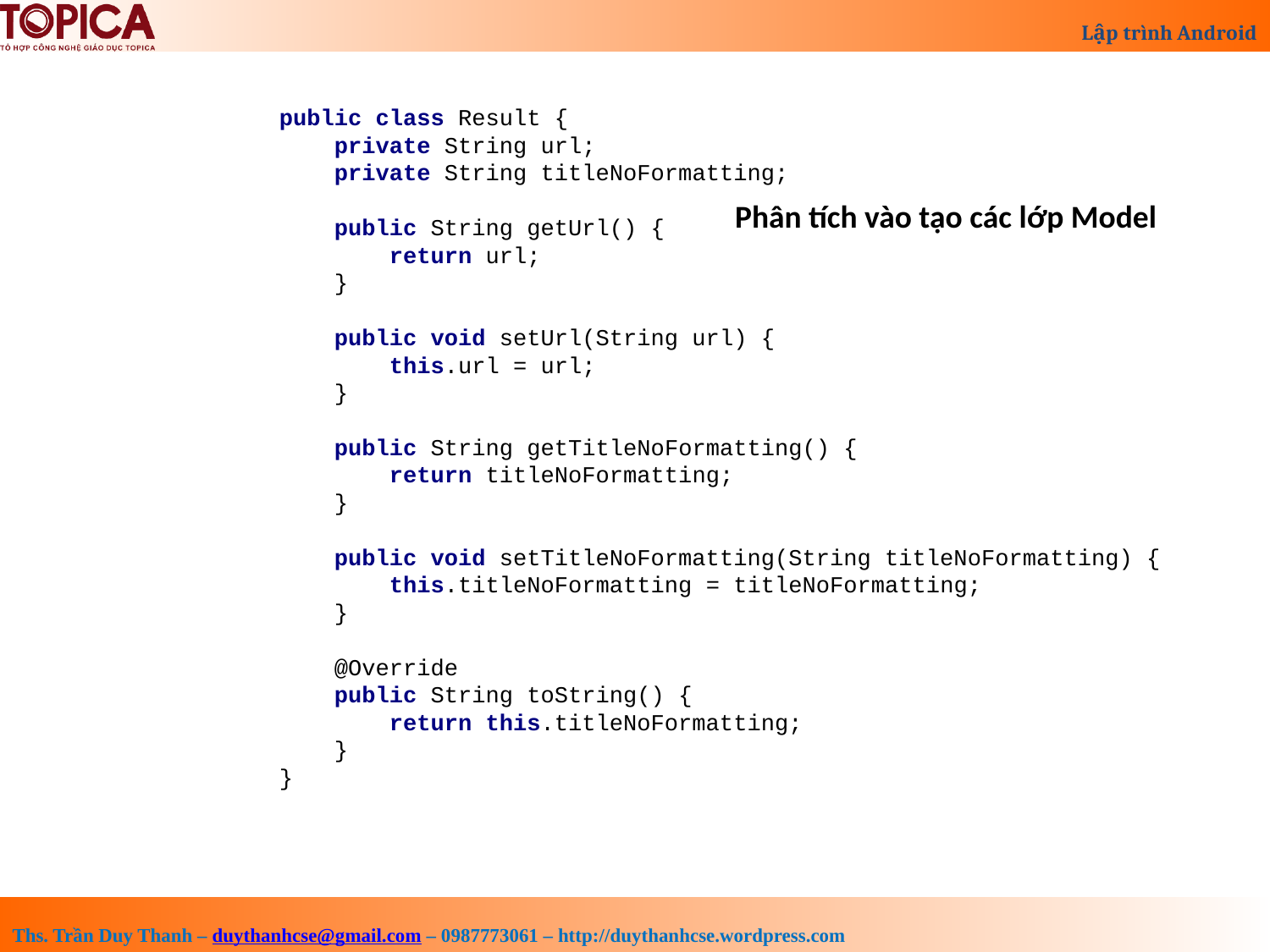

Phân tích vào tạo các lớp Model
public class Result {
    private String url;
    private String titleNoFormatting;
    public String getUrl() {
        return url;
    }
    public void setUrl(String url) {
        this.url = url;
    }
    public String getTitleNoFormatting() {
        return titleNoFormatting;
    }
    public void setTitleNoFormatting(String titleNoFormatting) {
        this.titleNoFormatting = titleNoFormatting;
    }
    @Override
    public String toString() {
        return this.titleNoFormatting;
    }
}